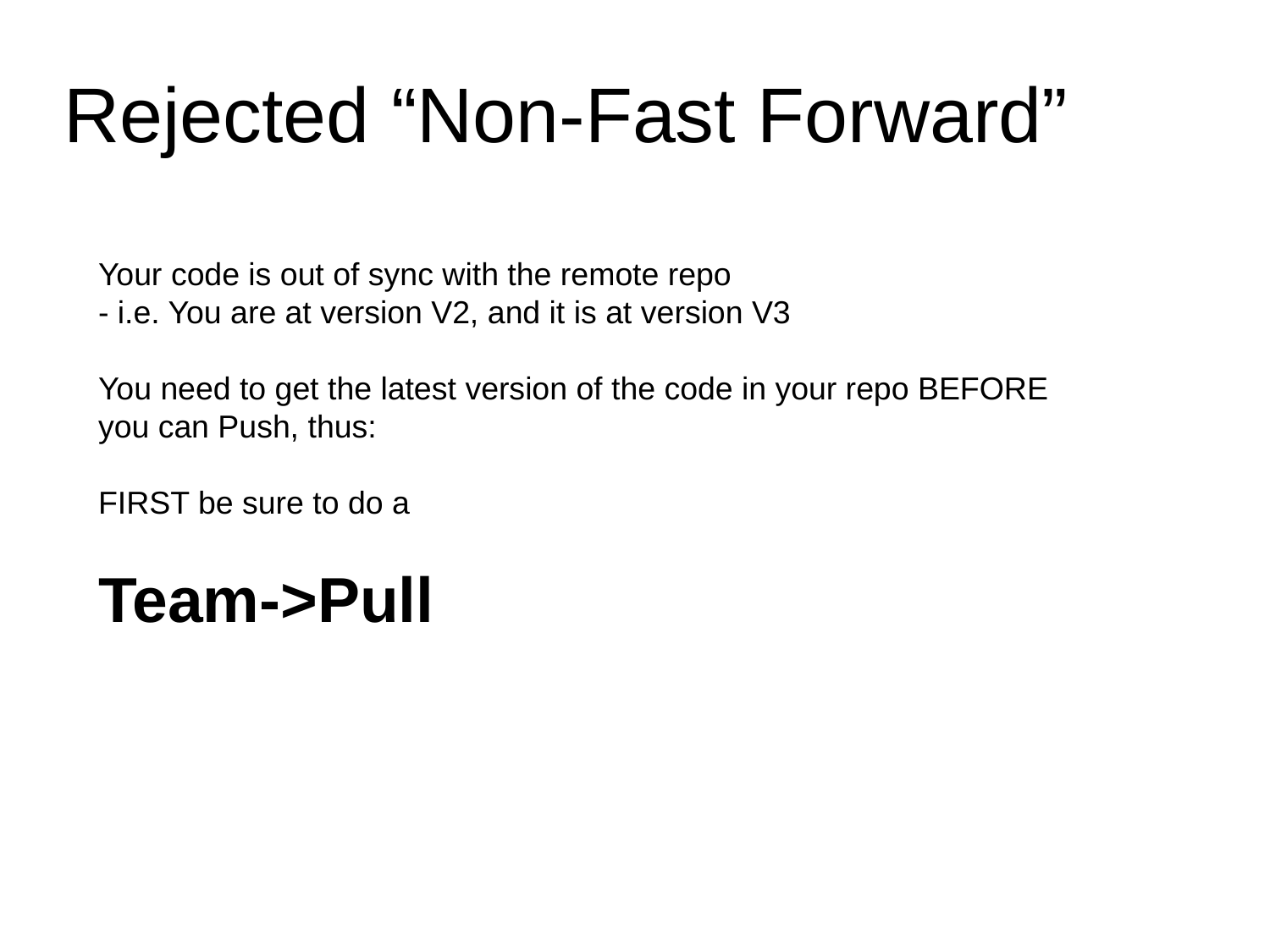

# Rejected “Non-Fast Forward”
Your code is out of sync with the remote repo
- i.e. You are at version V2, and it is at version V3

You need to get the latest version of the code in your repo BEFORE you can Push, thus:

FIRST be sure to do a

Team->Pull